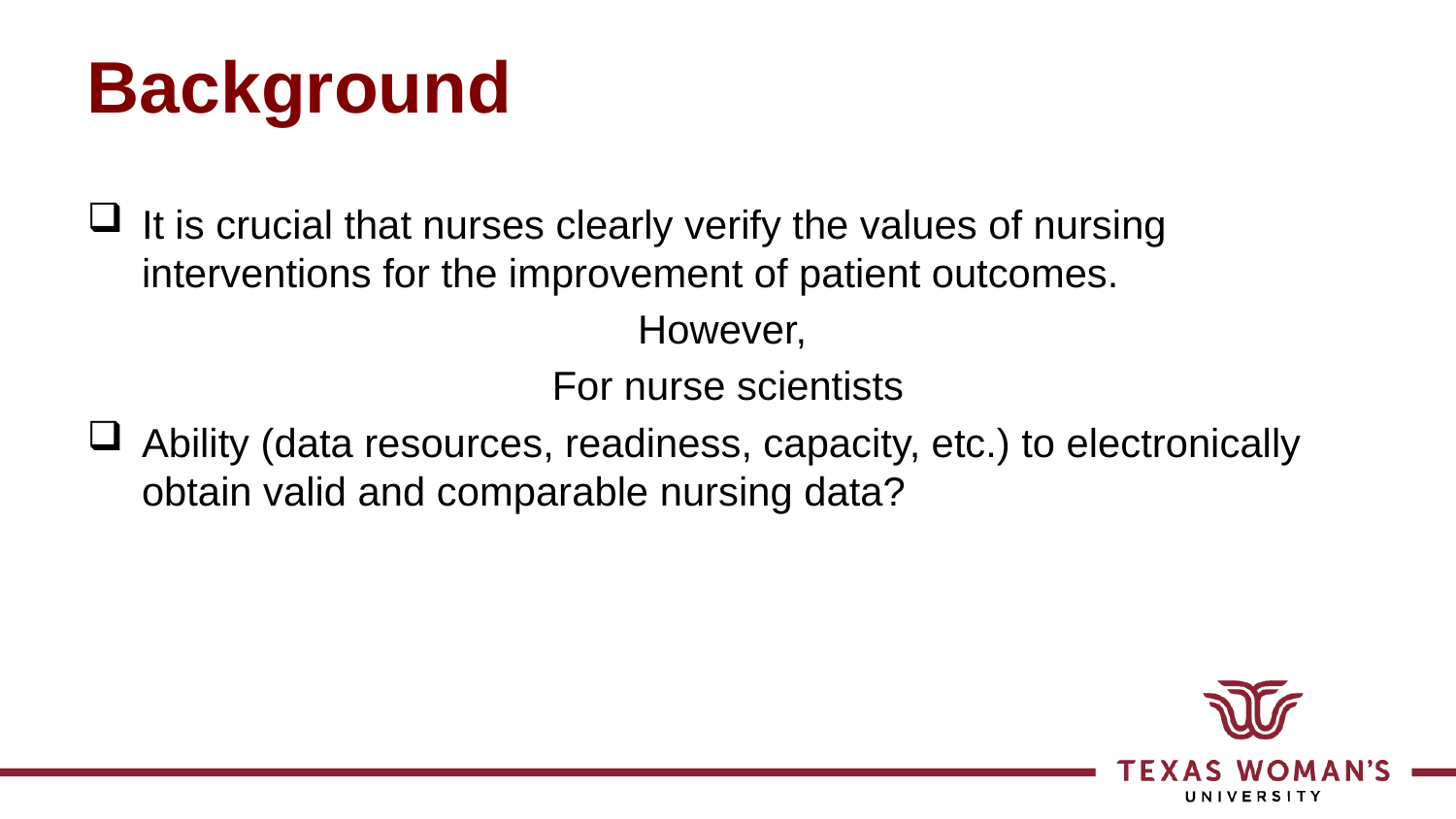

# Background
It is crucial that nurses clearly verify the values of nursing interventions for the improvement of patient outcomes.
However,
For nurse scientists
Ability (data resources, readiness, capacity, etc.) to electronically obtain valid and comparable nursing data?